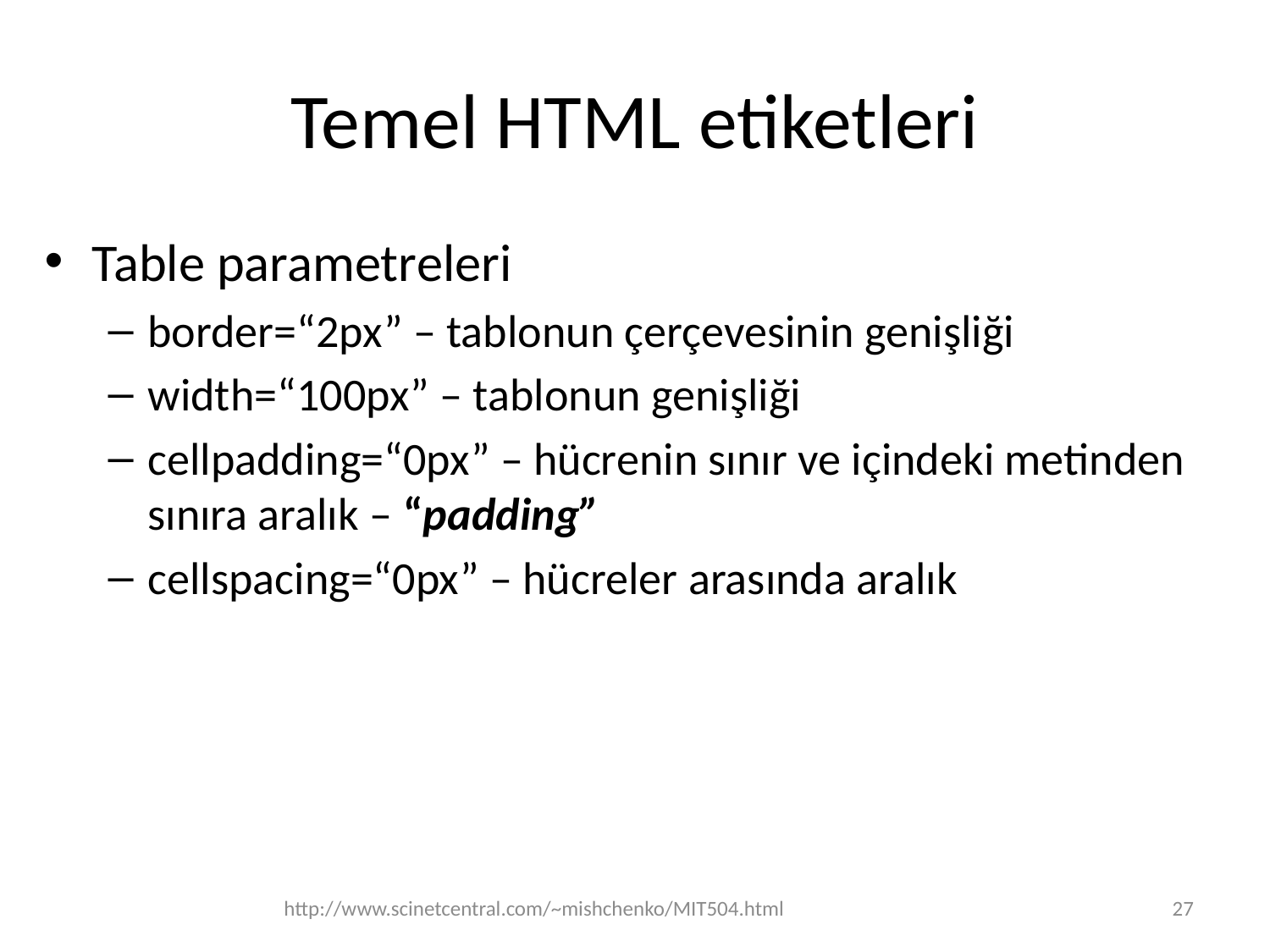

# Temel HTML etiketleri
Table parametreleri
border=“2px” – tablonun çerçevesinin genişliği
width=“100px” – tablonun genişliği
cellpadding=“0px” – hücrenin sınır ve içindeki metinden sınıra aralık – “padding”
cellspacing=“0px” – hücreler arasında aralık
http://www.scinetcentral.com/~mishchenko/MIT504.html
27